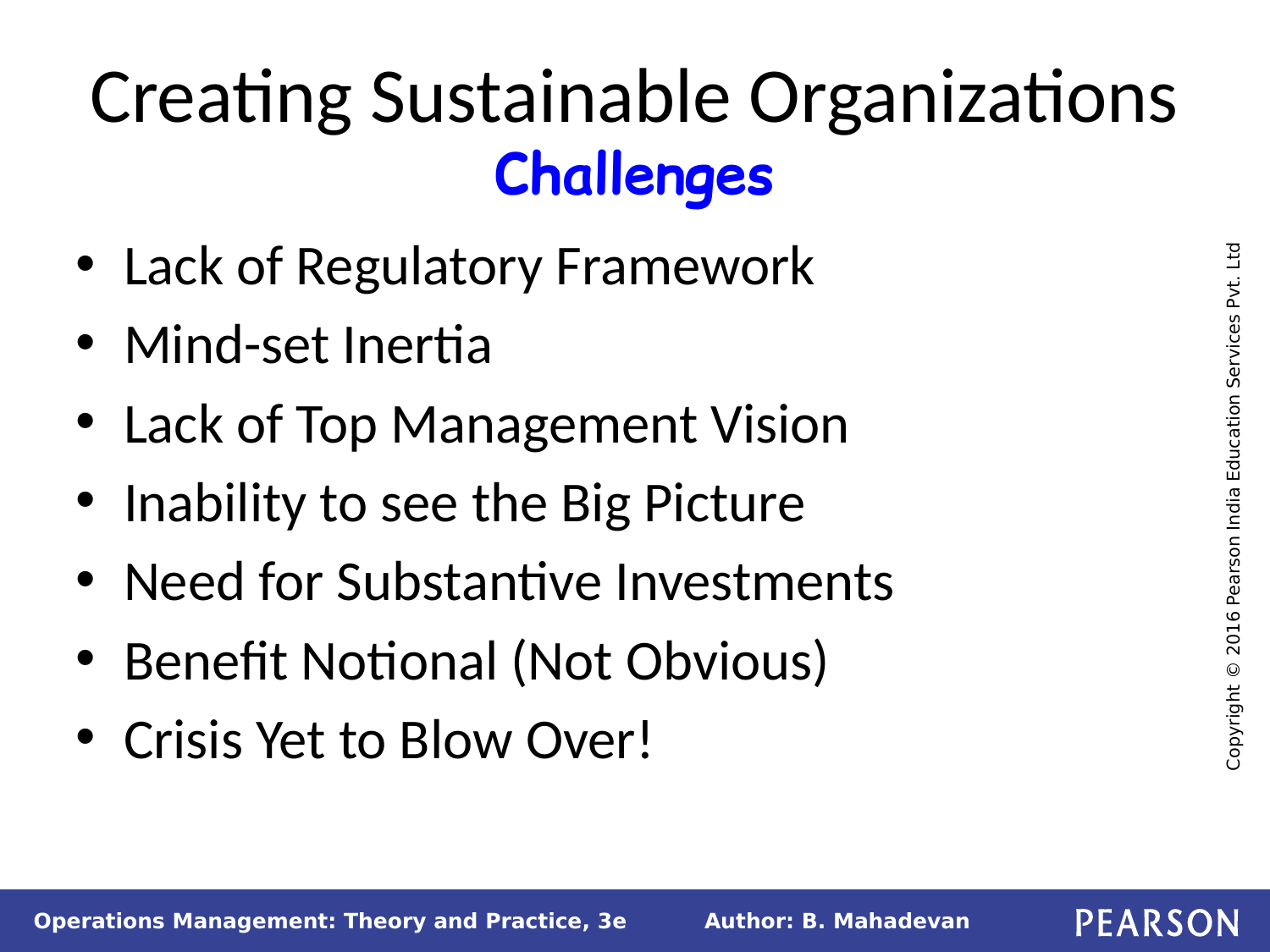

# Creating Sustainable Organizations Challenges
Lack of Regulatory Framework
Mind-set Inertia
Lack of Top Management Vision
Inability to see the Big Picture
Need for Substantive Investments
Benefit Notional (Not Obvious)
Crisis Yet to Blow Over!